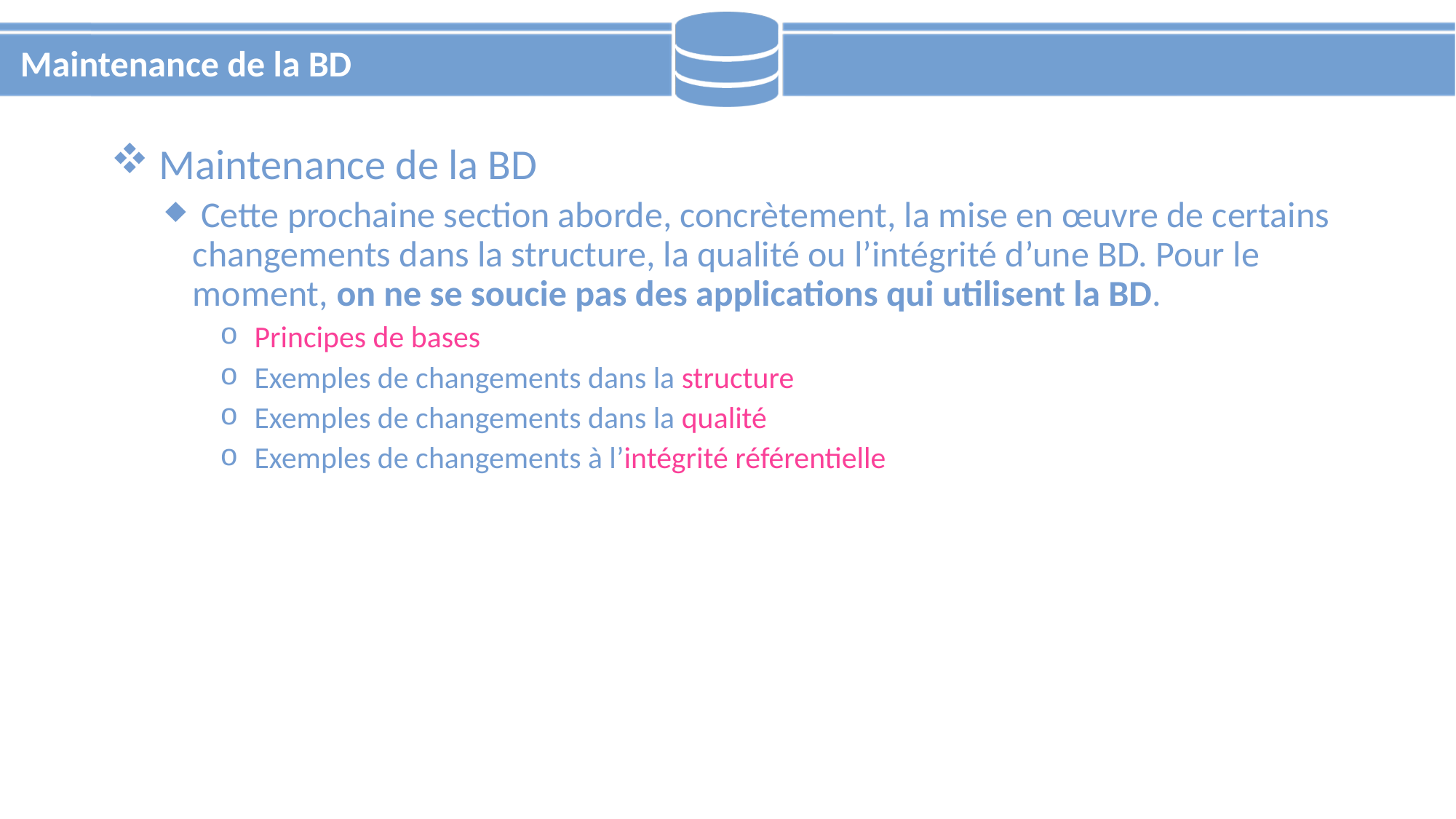

# Maintenance de la BD
 Maintenance de la BD
 Cette prochaine section aborde, concrètement, la mise en œuvre de certains changements dans la structure, la qualité ou l’intégrité d’une BD. Pour le moment, on ne se soucie pas des applications qui utilisent la BD.
 Principes de bases
 Exemples de changements dans la structure
 Exemples de changements dans la qualité
 Exemples de changements à l’intégrité référentielle